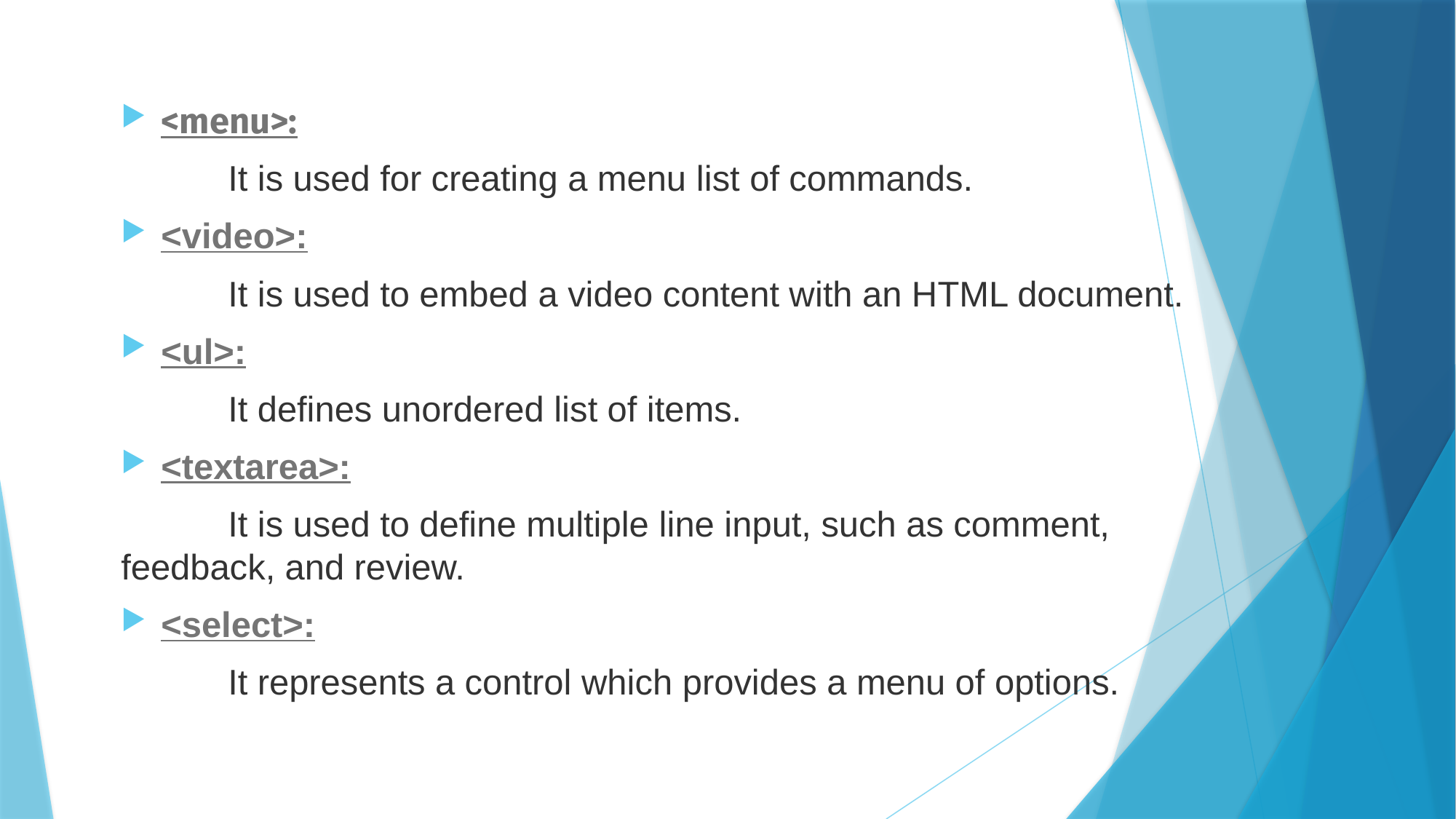

<menu>:
	It is used for creating a menu list of commands.
<video>:
	It is used to embed a video content with an HTML document.
<ul>:
	It defines unordered list of items.
<textarea>:
	It is used to define multiple line input, such as comment, feedback, and review.
<select>:
	It represents a control which provides a menu of options.